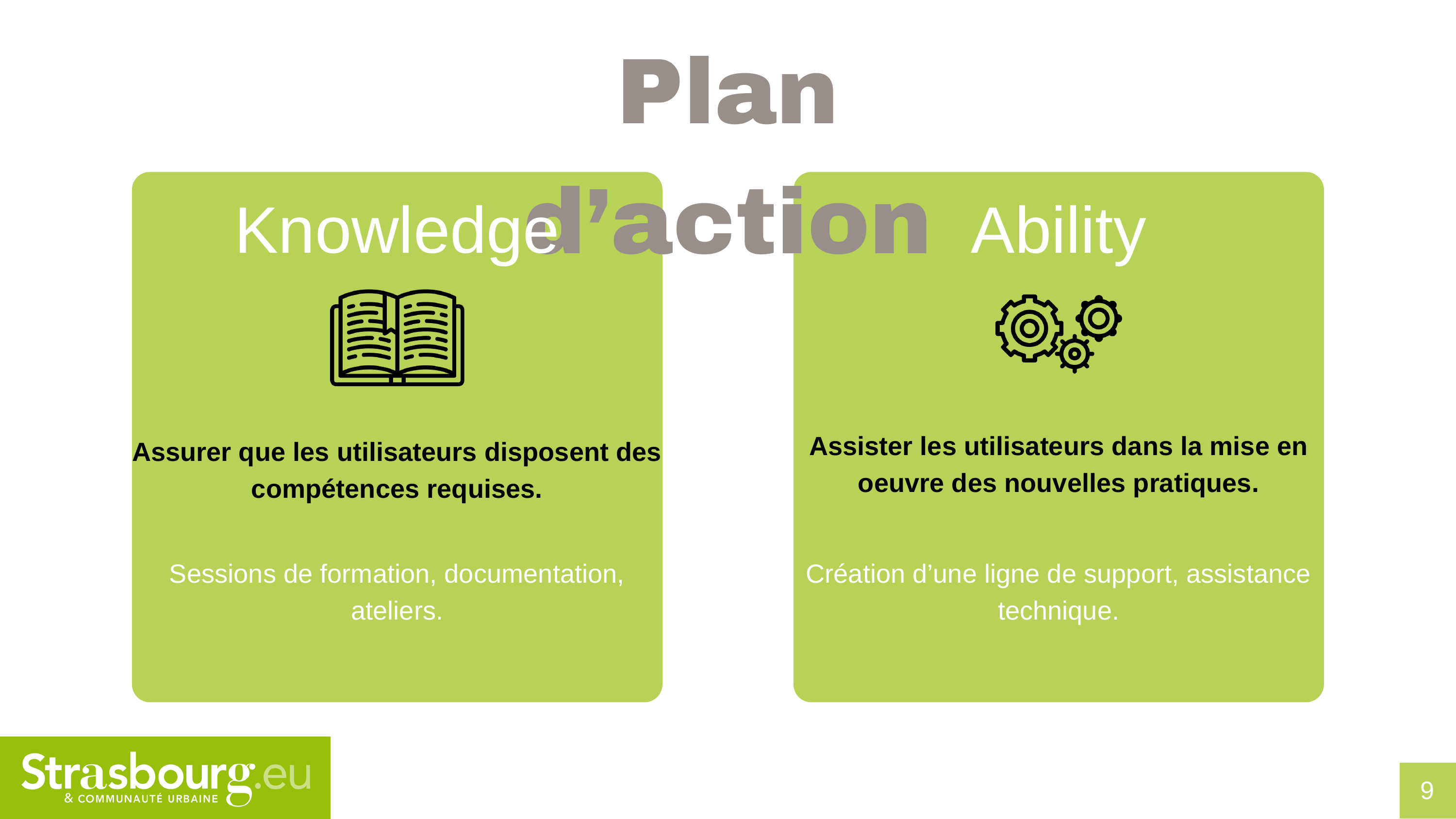

Plan d’action

Knowledge
Ability

Assister les utilisateurs dans la mise en oeuvre des nouvelles pratiques.
Assurer que les utilisateurs disposent des compétences requises.
Sessions de formation, documentation, ateliers.
Création d’une ligne de support, assistance technique.

9